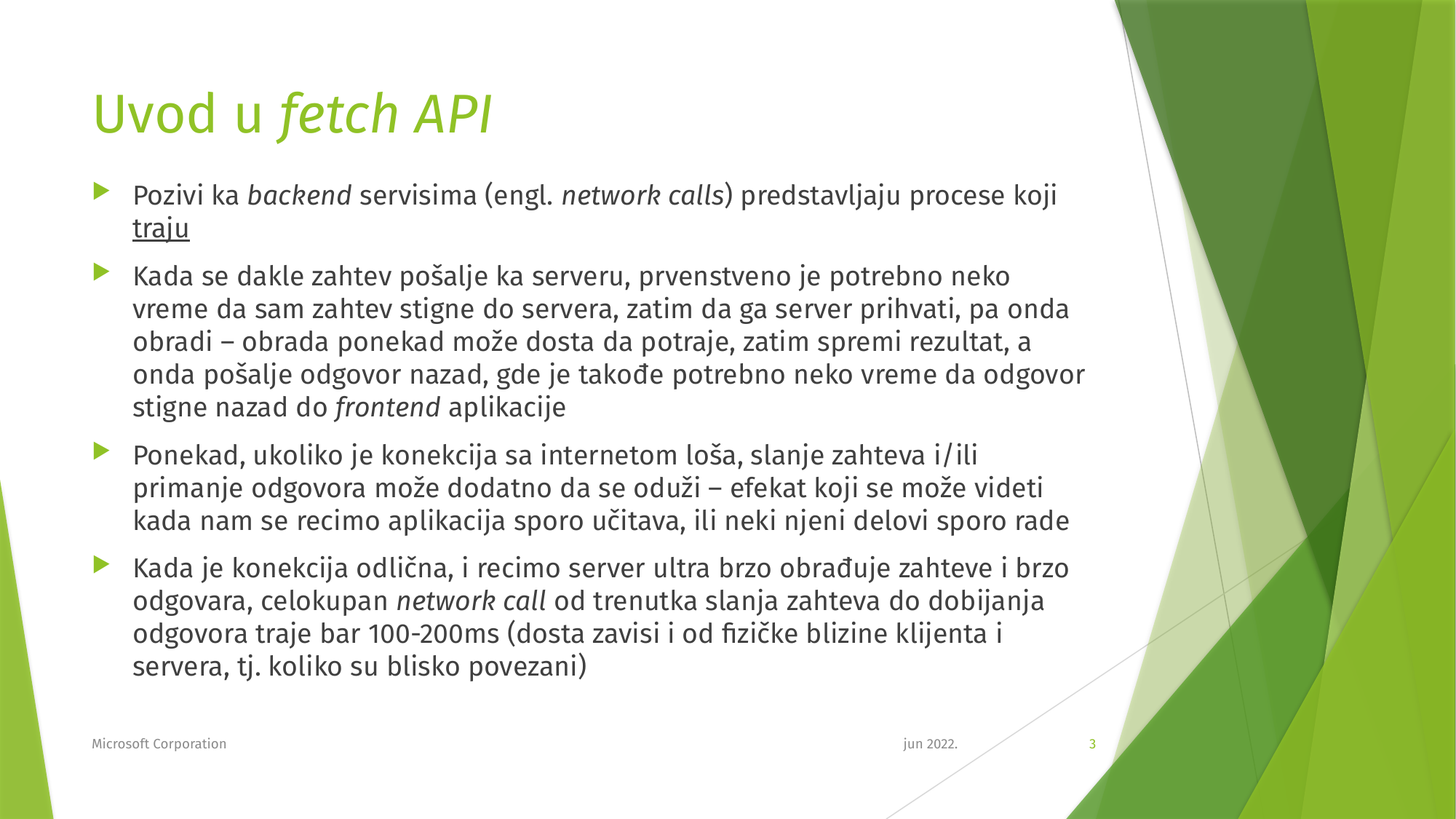

# Uvod u fetch API
Pozivi ka backend servisima (engl. network calls) predstavljaju procese koji traju
Kada se dakle zahtev pošalje ka serveru, prvenstveno je potrebno neko vreme da sam zahtev stigne do servera, zatim da ga server prihvati, pa onda obradi – obrada ponekad može dosta da potraje, zatim spremi rezultat, a onda pošalje odgovor nazad, gde je takođe potrebno neko vreme da odgovor stigne nazad do frontend aplikacije
Ponekad, ukoliko je konekcija sa internetom loša, slanje zahteva i/ili primanje odgovora može dodatno da se oduži – efekat koji se može videti kada nam se recimo aplikacija sporo učitava, ili neki njeni delovi sporo rade
Kada je konekcija odlična, i recimo server ultra brzo obrađuje zahteve i brzo odgovara, celokupan network call od trenutka slanja zahteva do dobijanja odgovora traje bar 100-200ms (dosta zavisi i od fizičke blizine klijenta i servera, tj. koliko su blisko povezani)
Microsoft Corporation
jun 2022.
3